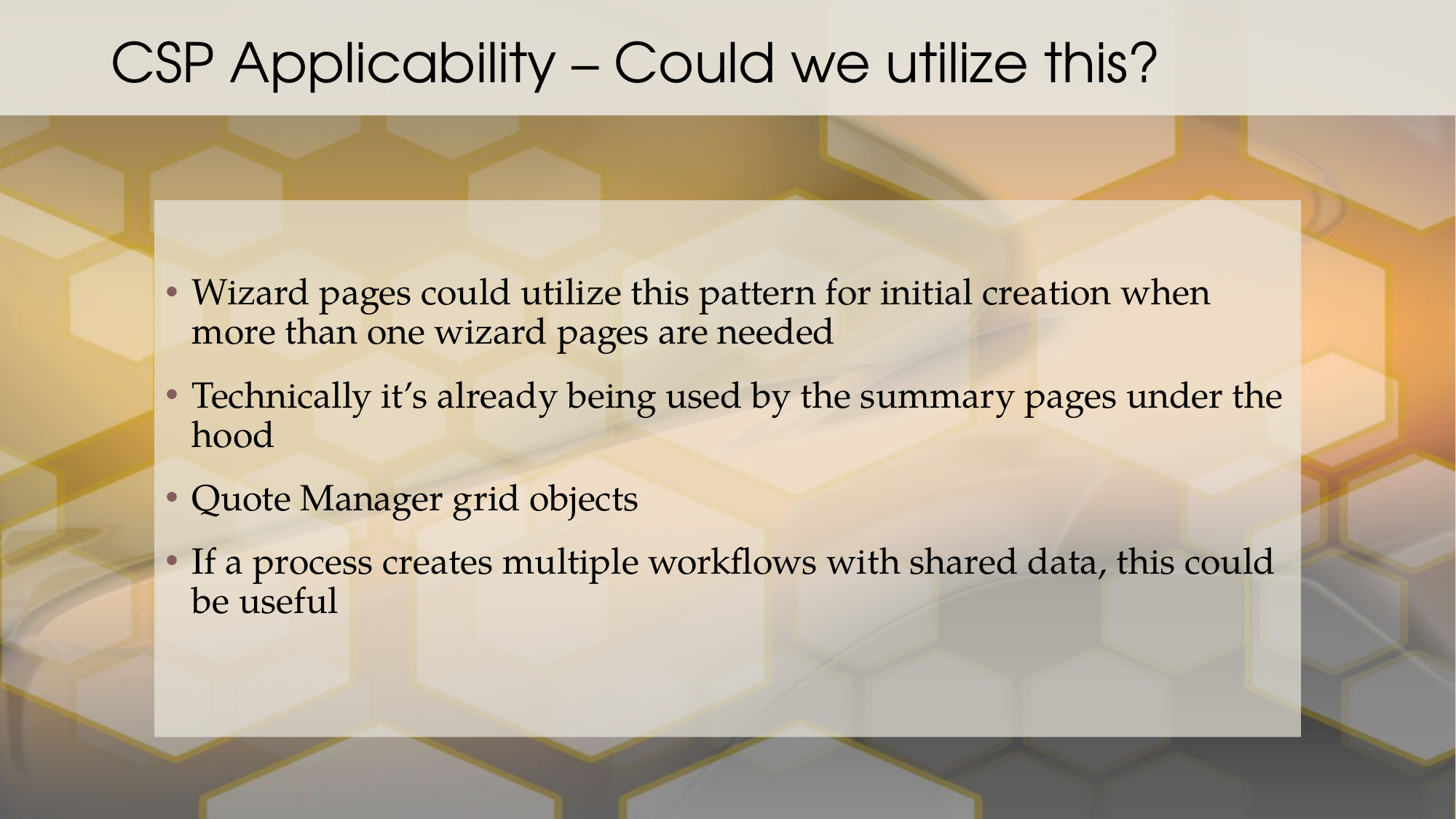

# CSP Applicability – Could we utilize this?

Wizard pages could utilize this pattern for initial creation when more than one wizard pages are needed
Technically it’s already being used by the summary pages under the hood
Quote Manager grid objects
If a process creates multiple workflows with shared data, this could be useful